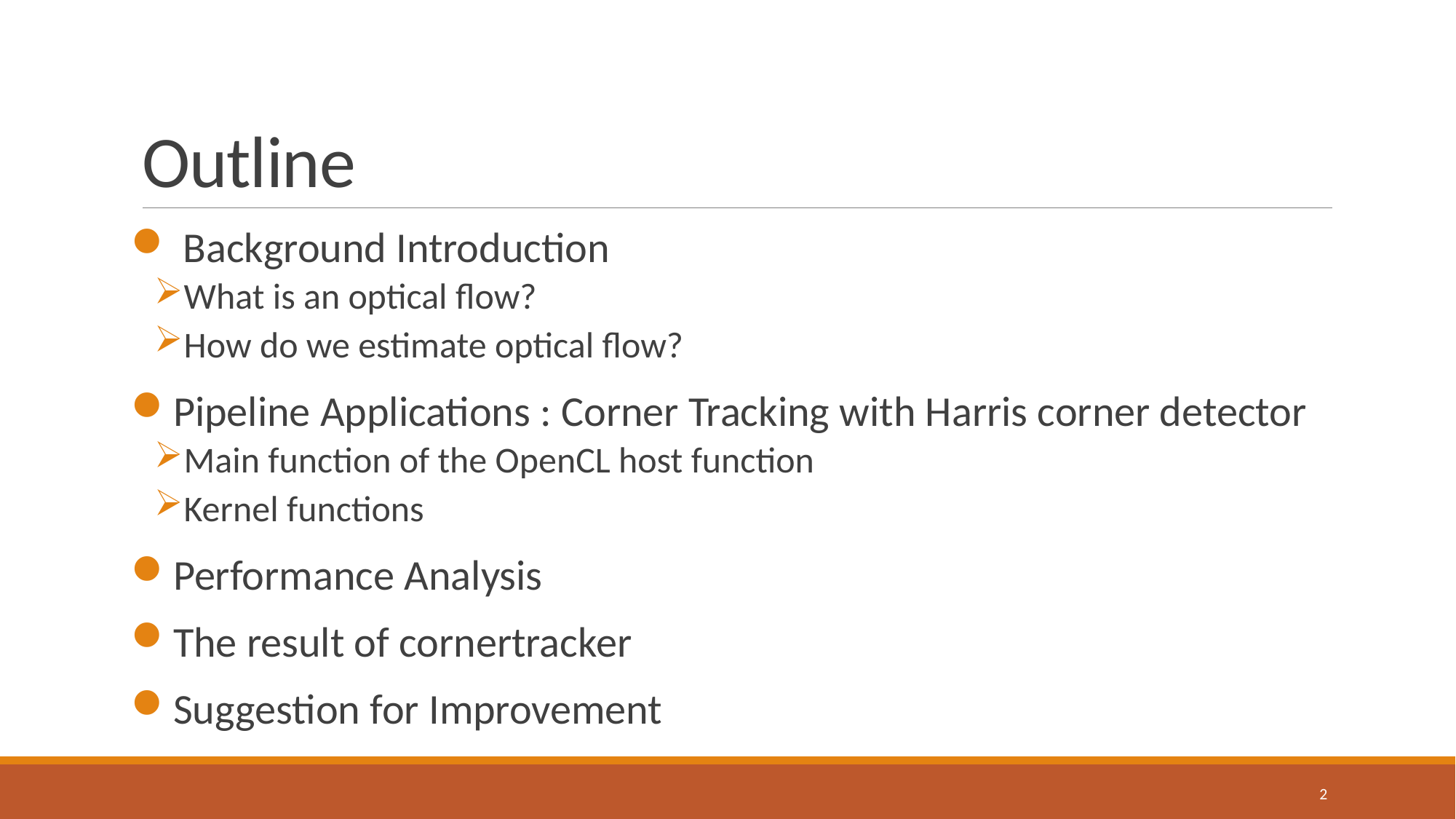

# Outline
 Background Introduction
What is an optical flow?
How do we estimate optical flow?
Pipeline Applications : Corner Tracking with Harris corner detector
Main function of the OpenCL host function
Kernel functions
Performance Analysis
The result of cornertracker
Suggestion for Improvement
2